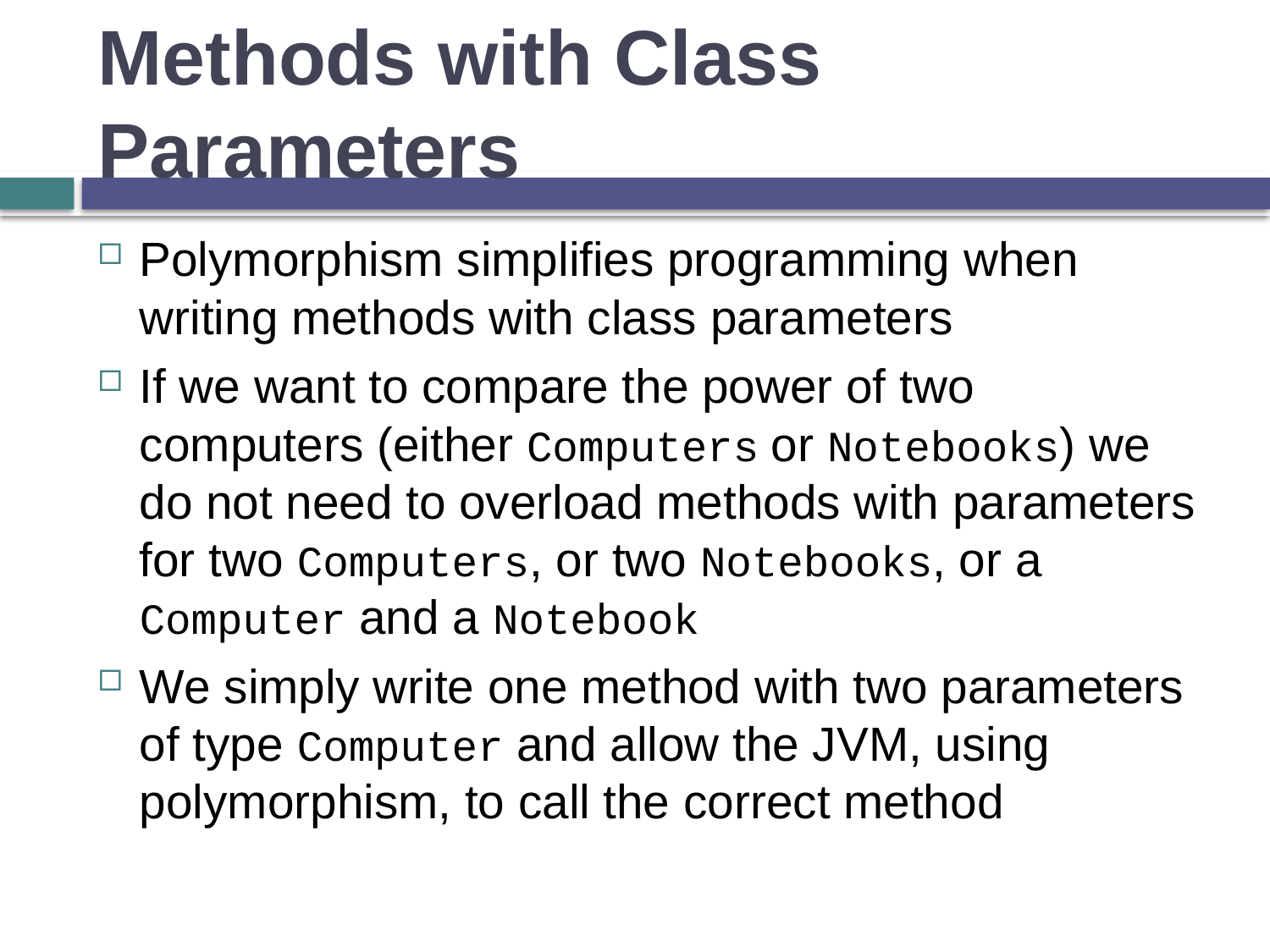

# Methods with Class Parameters
Polymorphism simplifies programming when writing methods with class parameters
If we want to compare the power of two computers (either Computers or Notebooks) we do not need to overload methods with parameters for two Computers, or two Notebooks, or a Computer and a Notebook
We simply write one method with two parameters of type Computer and allow the JVM, using polymorphism, to call the correct method